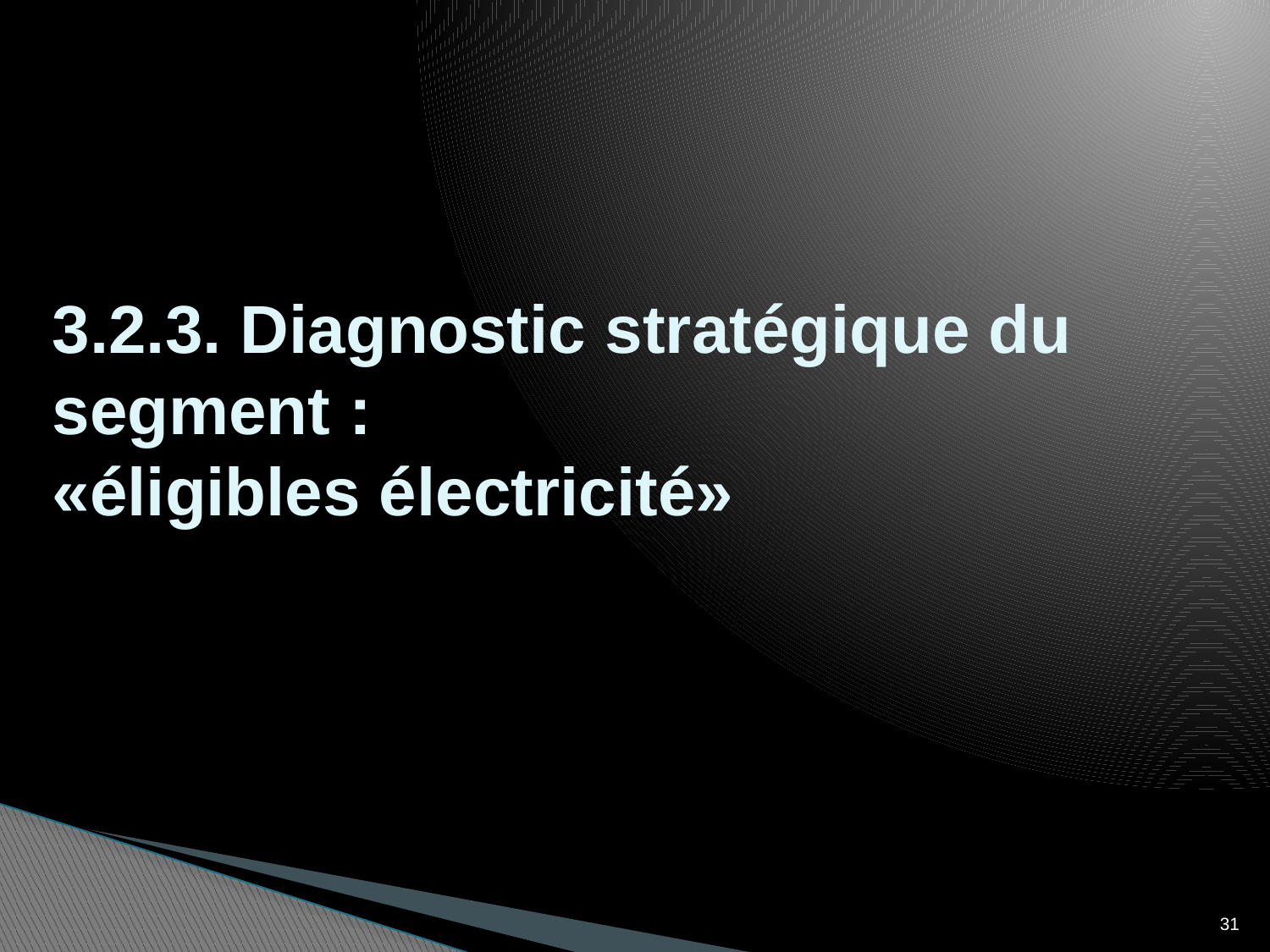

# 3.2.3. Diagnostic stratégique du segment : «éligibles électricité»
31